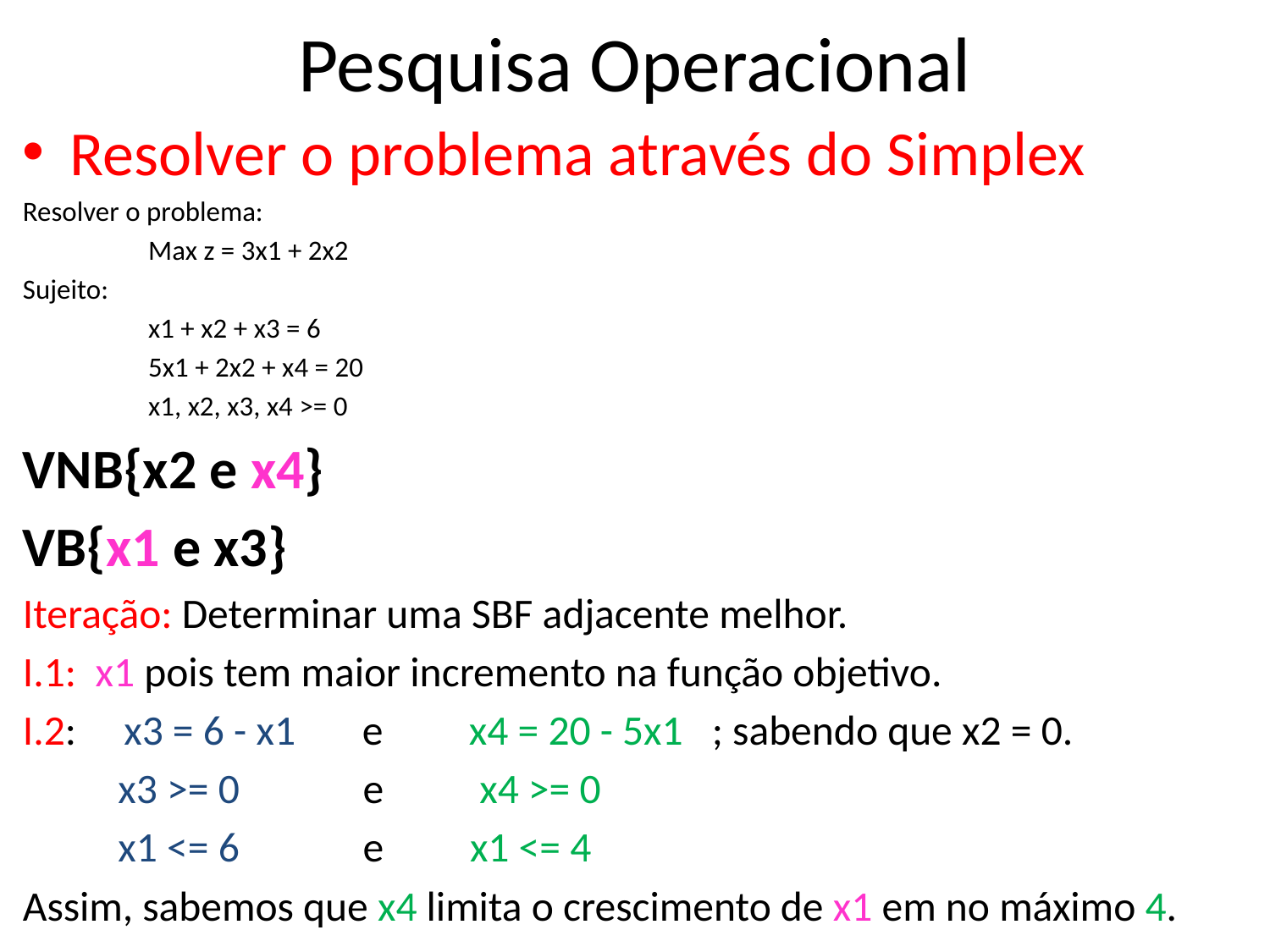

# Pesquisa Operacional
Resolver o problema através do Simplex
Resolver o problema:
	Max z = 3x1 + 2x2
Sujeito:
	x1 + x2 + x3 = 6
	5x1 + 2x2 + x4 = 20
	x1, x2, x3, x4 >= 0
VNB{x2 e x4}
VB{x1 e x3}
Iteração: Determinar uma SBF adjacente melhor.
I.1:  x1 pois tem maior incremento na função objetivo.
I.2:     x3 = 6 - x1       e         x4 = 20 - 5x1   ; sabendo que x2 = 0.
          x3 >= 0             e          x4 >= 0
          x1 <= 6             e         x1 <= 4
Assim, sabemos que x4 limita o crescimento de x1 em no máximo 4.